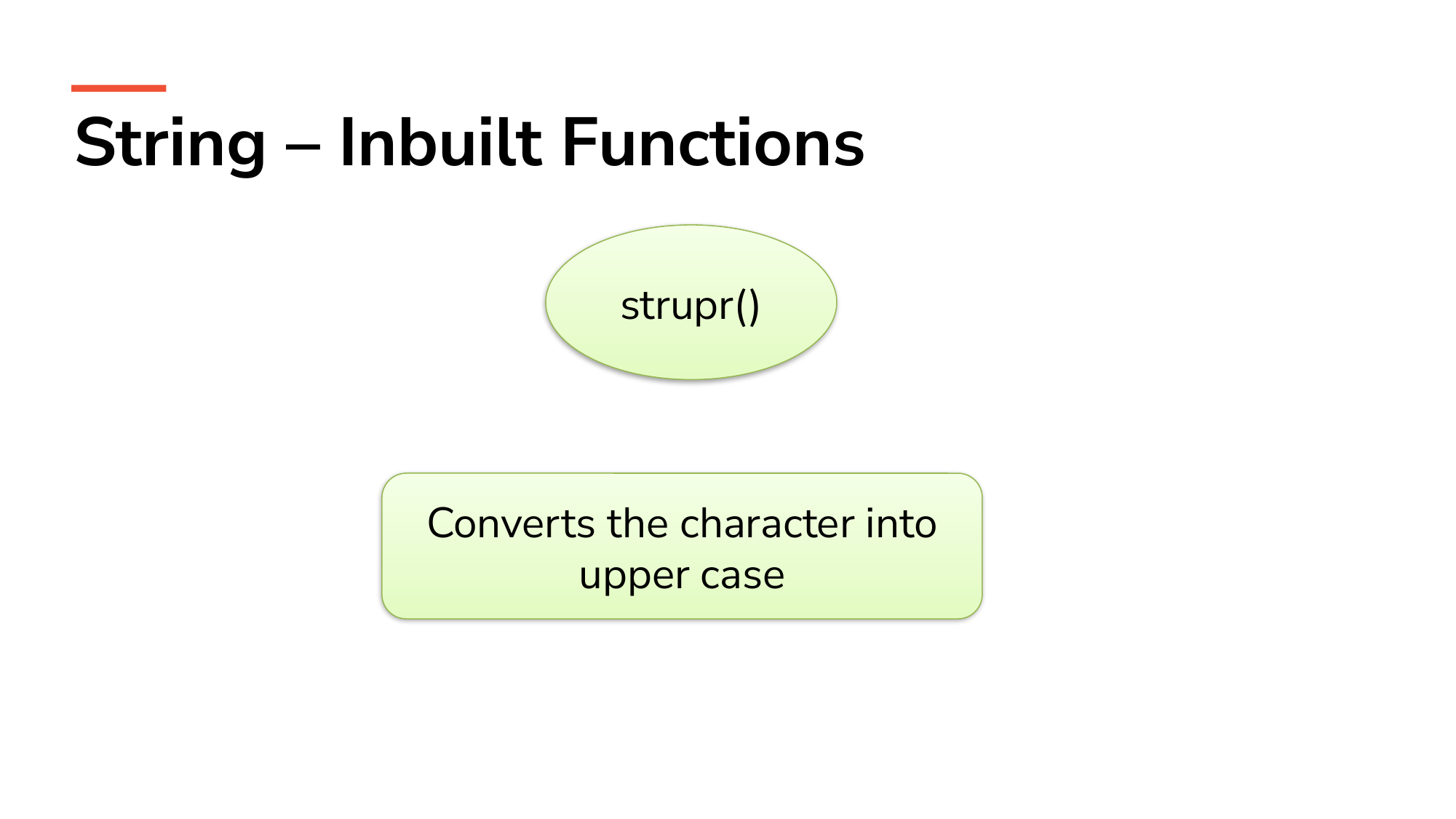

String – Inbuilt Functions
strupr()
Converts the character into upper case